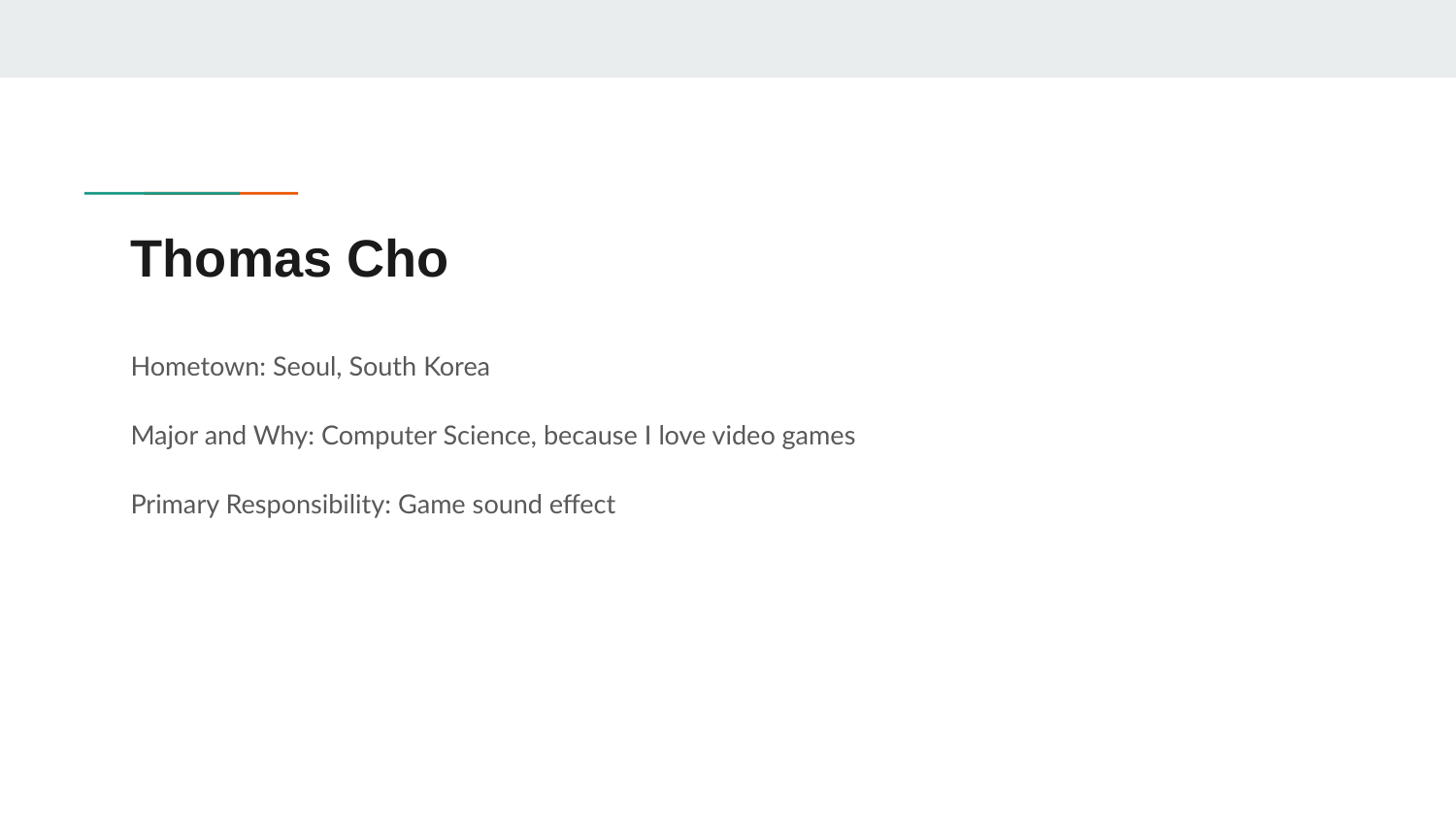

# Thomas Cho
Hometown: Seoul, South Korea
Major and Why: Computer Science, because I love video games
Primary Responsibility: Game sound effect